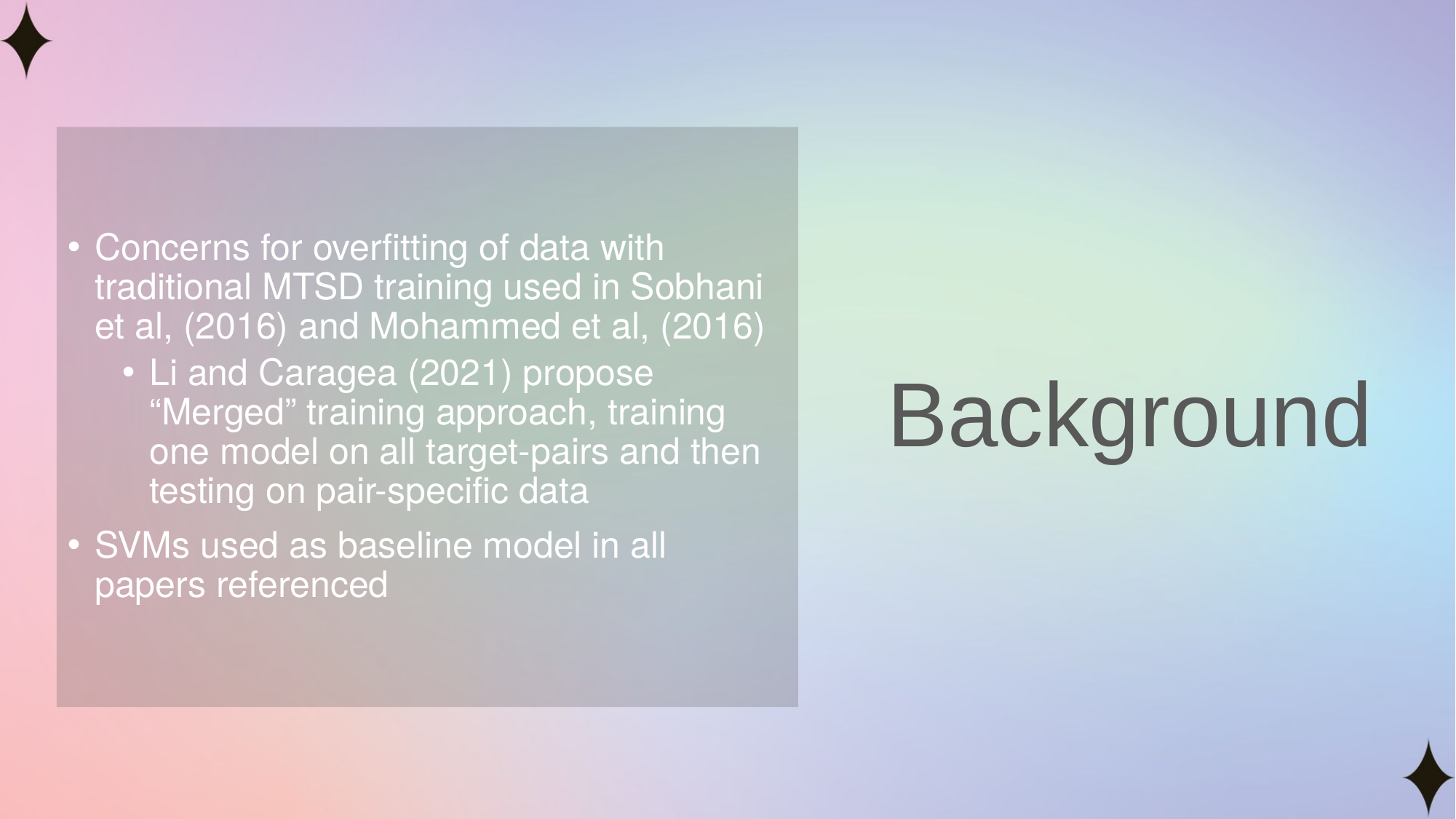

Concerns for overfitting of data with traditional MTSD training used in Sobhani et al, (2016) and Mohammed et al, (2016)
Li and Caragea (2021) propose “Merged” training approach, training one model on all target-pairs and then testing on pair-specific data
SVMs used as baseline model in all papers referenced
# Background